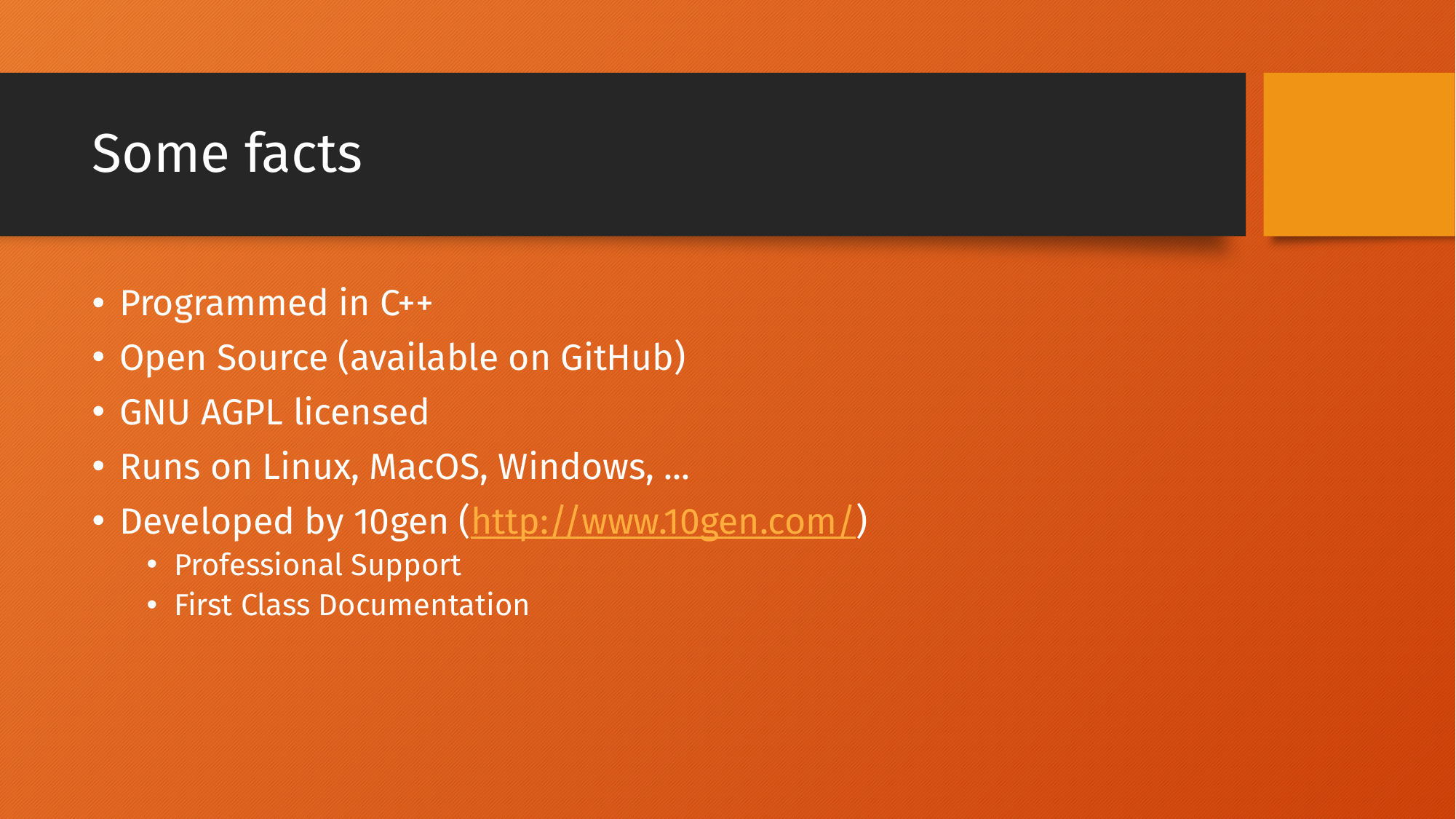

# Some facts
Programmed in C++
Open Source (available on GitHub)
GNU AGPL licensed
Runs on Linux, MacOS, Windows, ...
Developed by 10gen (http://www.10gen.com/)
Professional Support
First Class Documentation